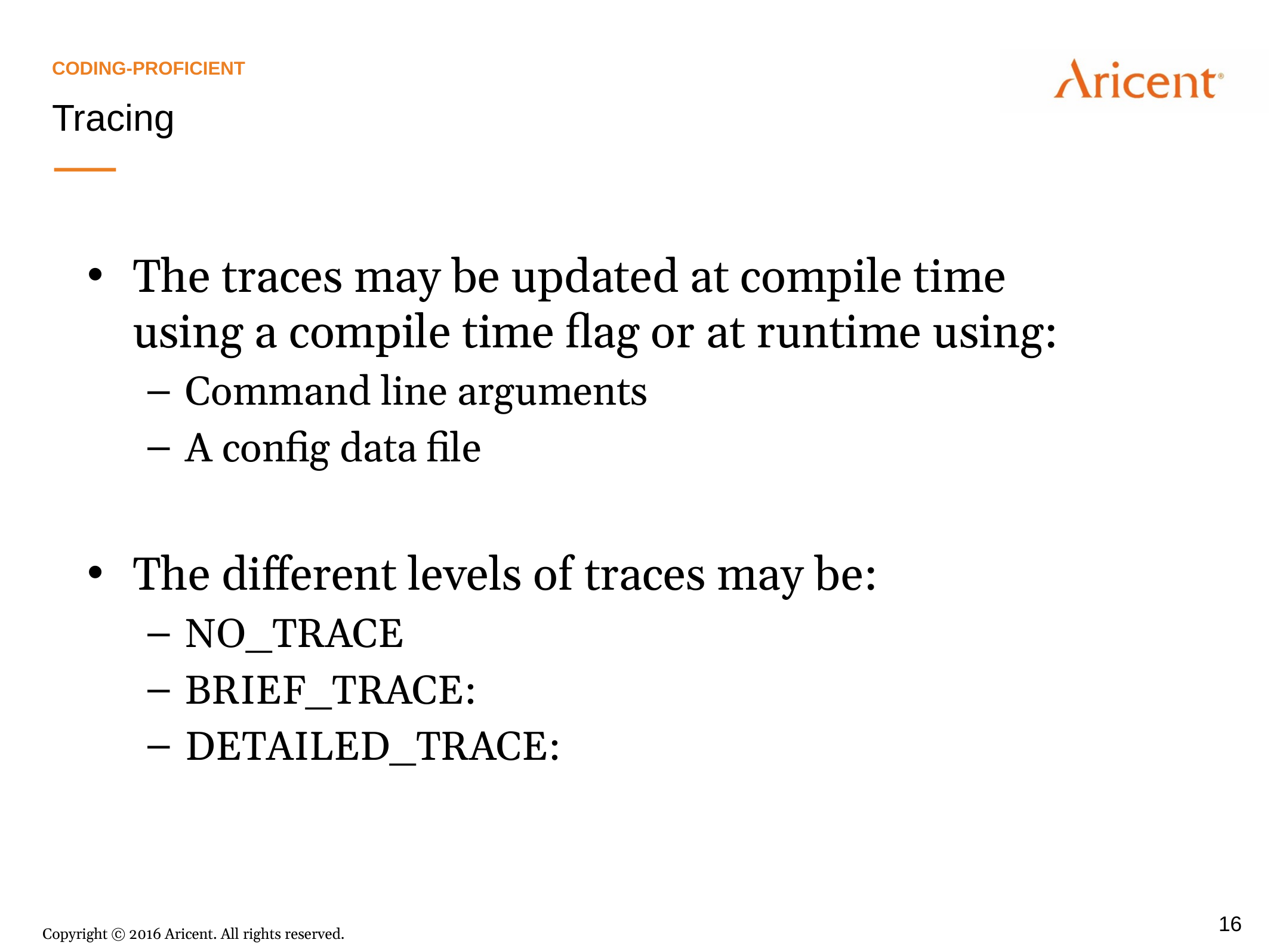

Coding-Proficient
Tracing
The traces may be updated at compile time using a compile time flag or at runtime using:
Command line arguments
A config data file

The different levels of traces may be:
NO_TRACE
BRIEF_TRACE:
DETAILED_TRACE: